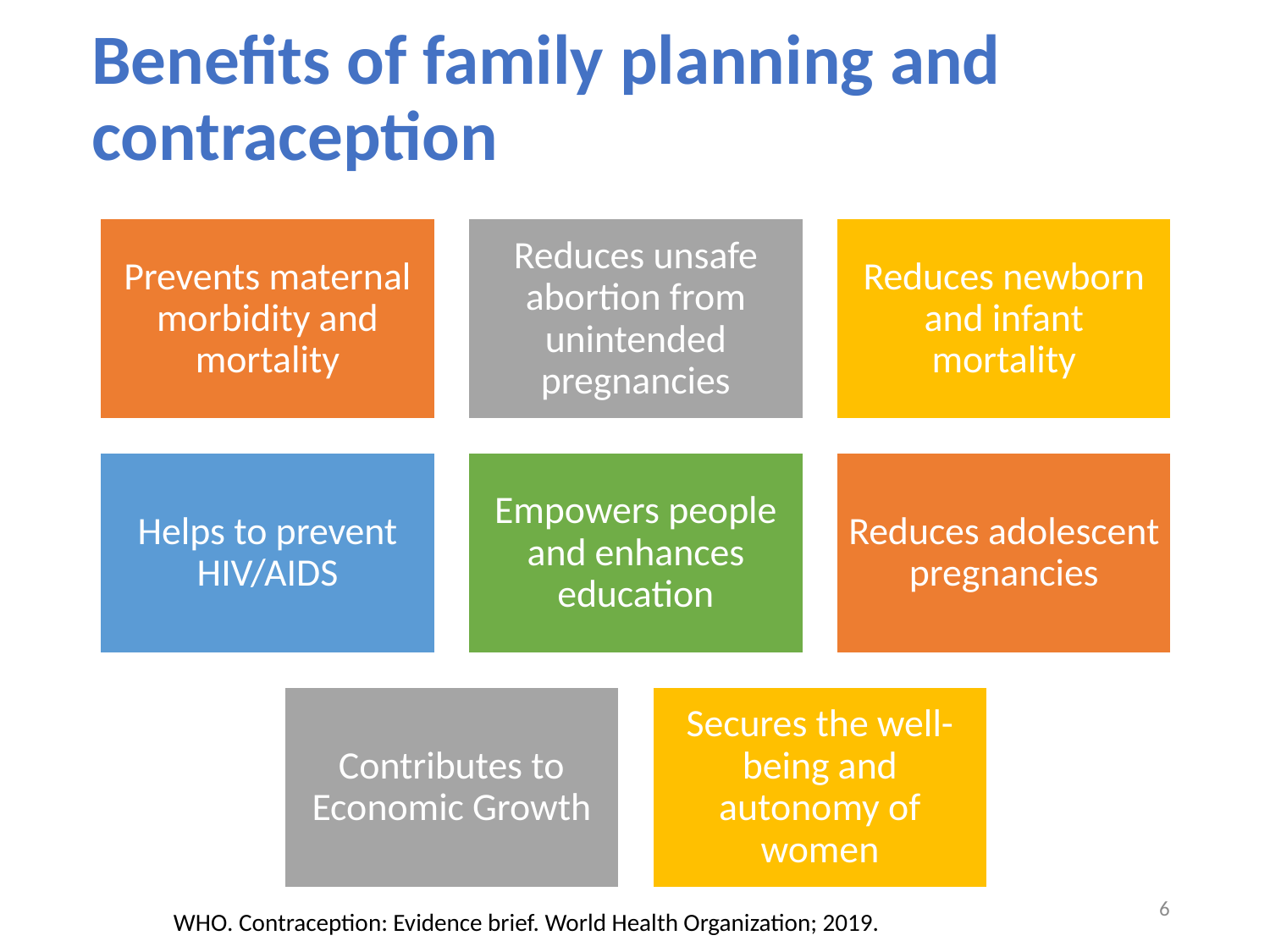

# Benefits of family planning and contraception
Prevents maternal morbidity and mortality
Reduces unsafe abortion from unintended pregnancies
Reduces newborn and infant mortality
Helps to prevent HIV/AIDS
Empowers people and enhances education
Reduces adolescent pregnancies
Contributes to Economic Growth
Secures the well-being and autonomy of women
6
WHO. Contraception: Evidence brief. World Health Organization; 2019.